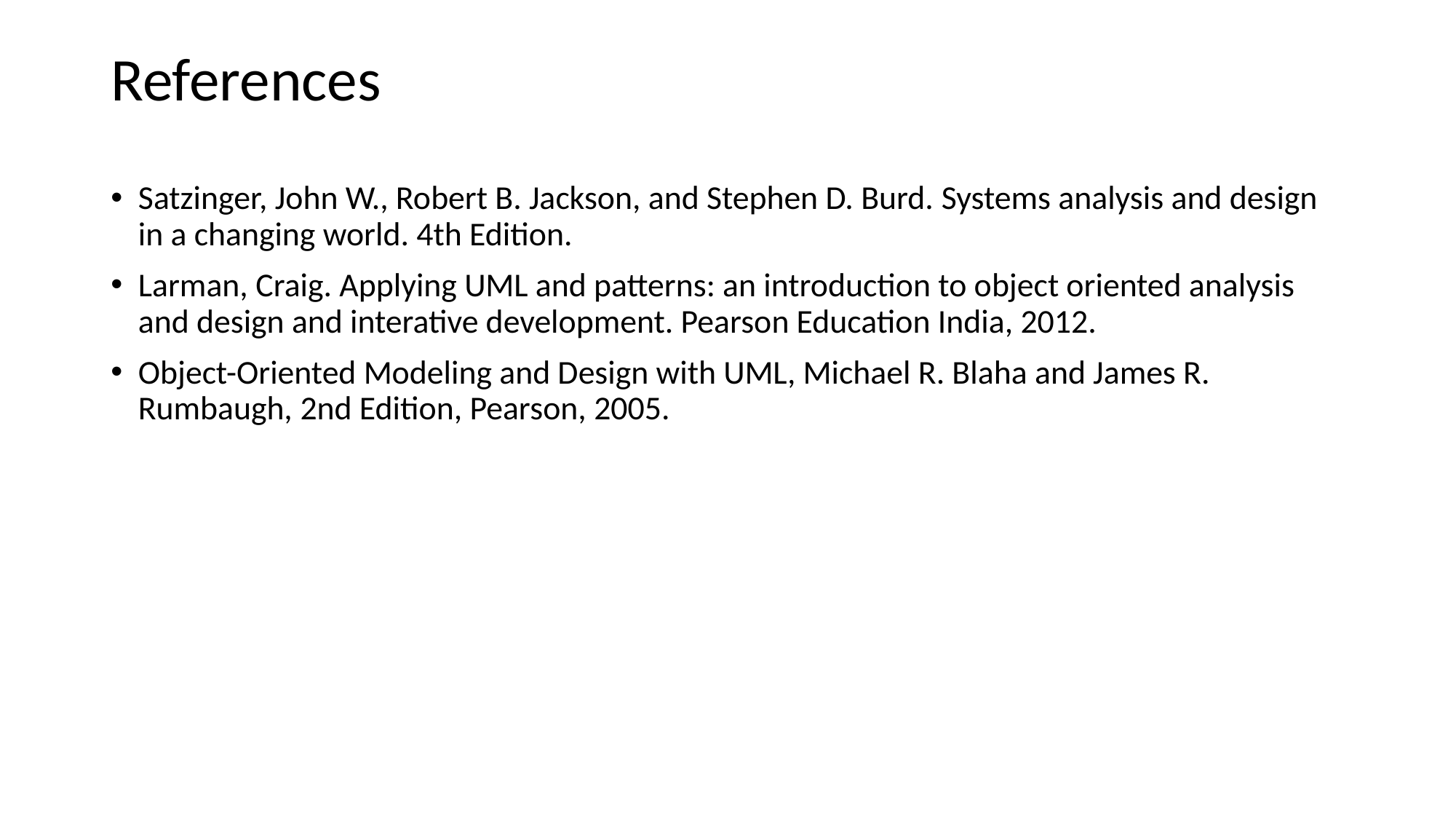

# References
Satzinger, John W., Robert B. Jackson, and Stephen D. Burd. Systems analysis and design in a changing world. 4th Edition.
Larman, Craig. Applying UML and patterns: an introduction to object oriented analysis and design and interative development. Pearson Education India, 2012.
Object-Oriented Modeling and Design with UML, Michael R. Blaha and James R. Rumbaugh, 2nd Edition, Pearson, 2005.